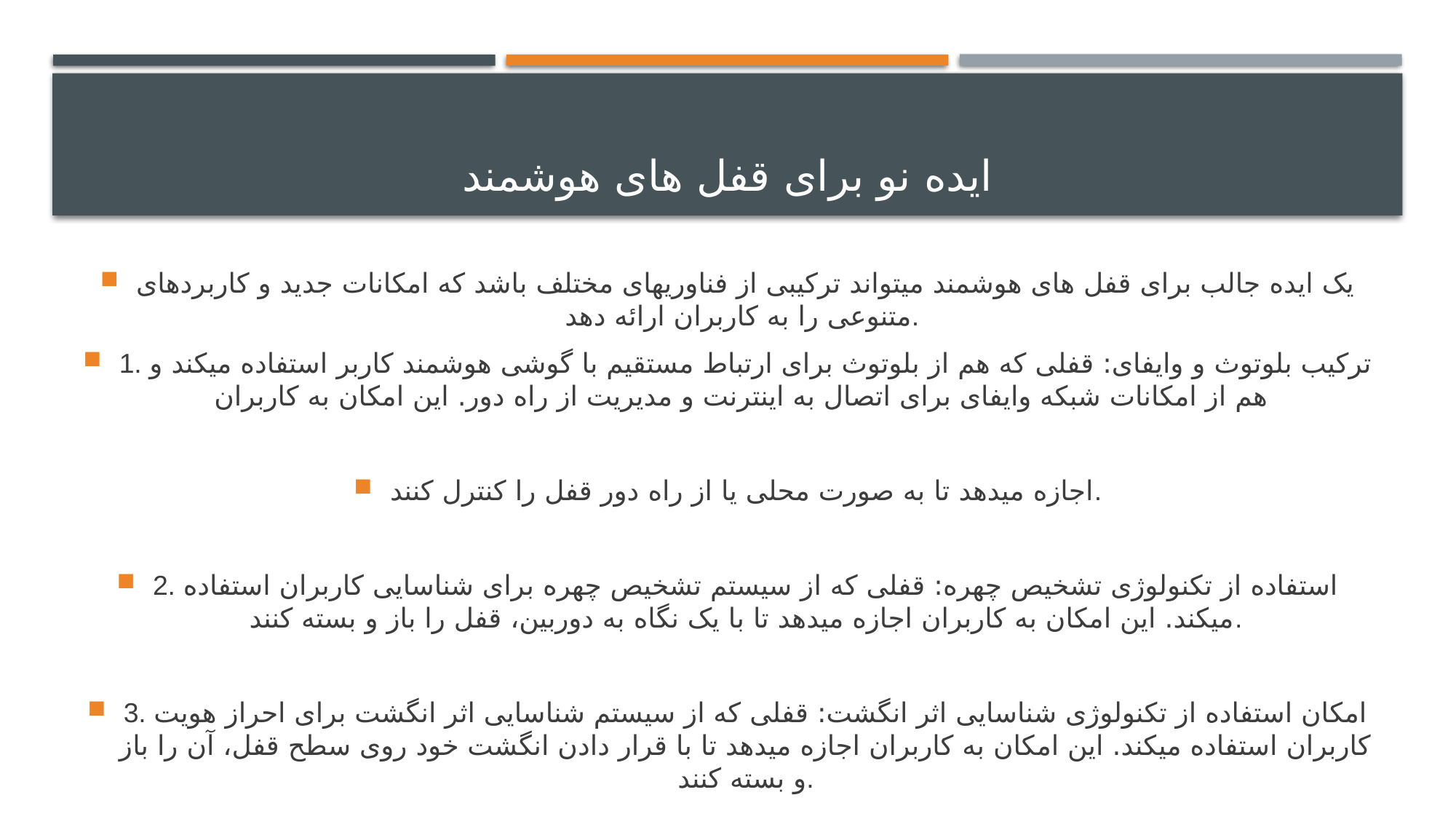

# ایده نو برای قفل های هوشمند
یک ایده جالب برای قفل های هوشمند میتواند ترکیبی از فناوریهای مختلف باشد که امکانات جدید و کاربردهای متنوعی را به کاربران ارائه دهد.
1. ترکیب بلوتوث و وایفای: قفلی که هم از بلوتوث برای ارتباط مستقیم با گوشی هوشمند کاربر استفاده میکند و هم از امکانات شبکه وایفای برای اتصال به اینترنت و مدیریت از راه دور. این امکان به کاربران

اجازه میدهد تا به صورت محلی یا از راه دور قفل را کنترل کنند.

2. استفاده از تکنولوژی تشخیص چهره: قفلی که از سیستم تشخیص چهره برای شناسایی کاربران استفاده میکند. این امکان به کاربران اجازه میدهد تا با یک نگاه به دوربین، قفل را باز و بسته کنند.

3. امکان استفاده از تکنولوژی شناسایی اثر انگشت: قفلی که از سیستم شناسایی اثر انگشت برای احراز هویت کاربران استفاده میکند. این امکان به کاربران اجازه میدهد تا با قرار دادن انگشت خود روی سطح قفل، آن را باز و بسته کنند.